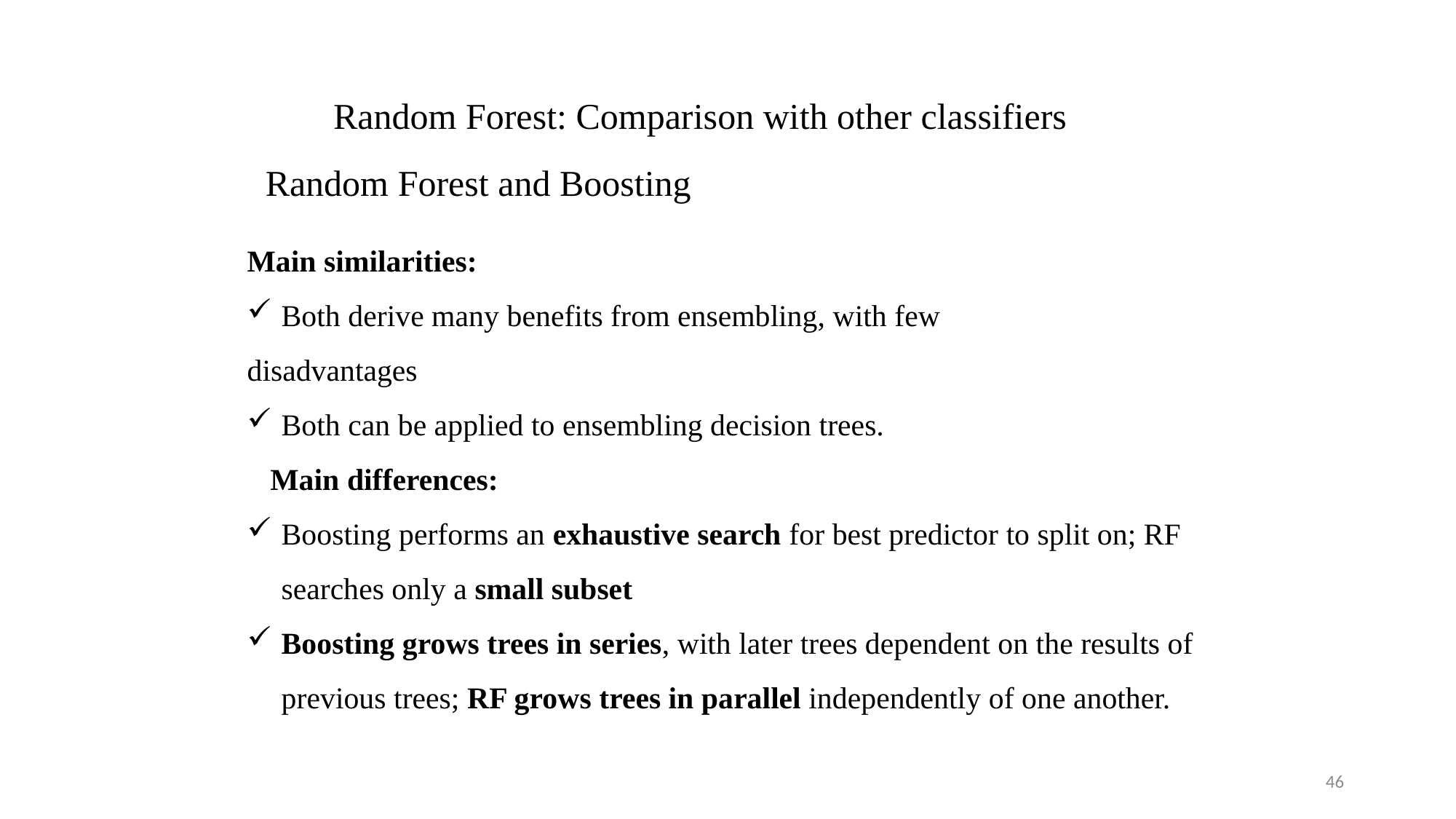

Random Forest: Comparison with other classifiers
Random Forest and Boosting
Main similarities:
Both derive many benefits from ensembling, with few
disadvantages
Both can be applied to ensembling decision trees.
   Main differences:
Boosting performs an exhaustive search for best predictor to split on; RF searches only a small subset
Boosting grows trees in series, with later trees dependent on the results of previous trees; RF grows trees in parallel independently of one another.
46